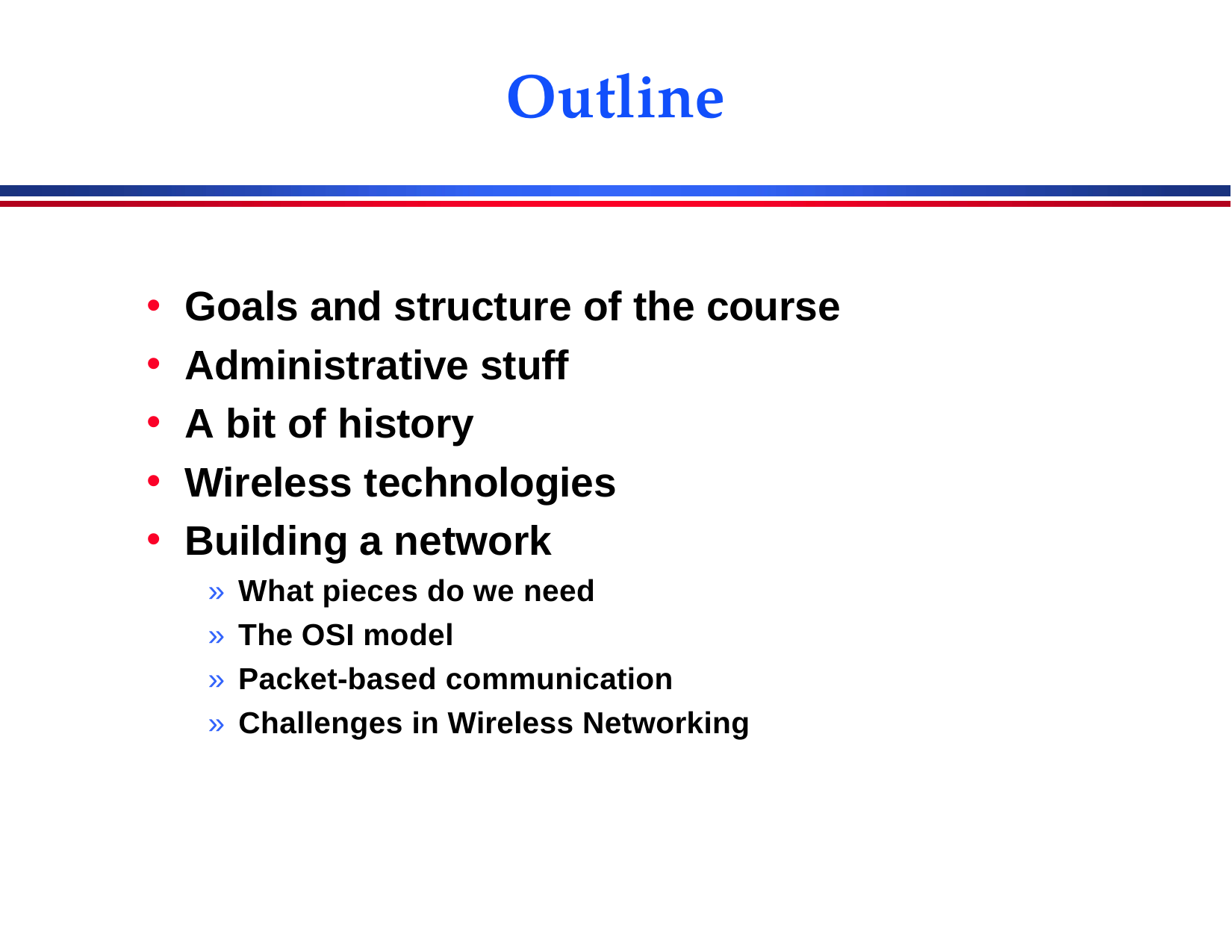

# Outline
Goals and structure of the course
Administrative stuff
A bit of history
Wireless technologies
Building a network
» What pieces do we need
» The OSI model
» Packet-based communication
» Challenges in Wireless Networking